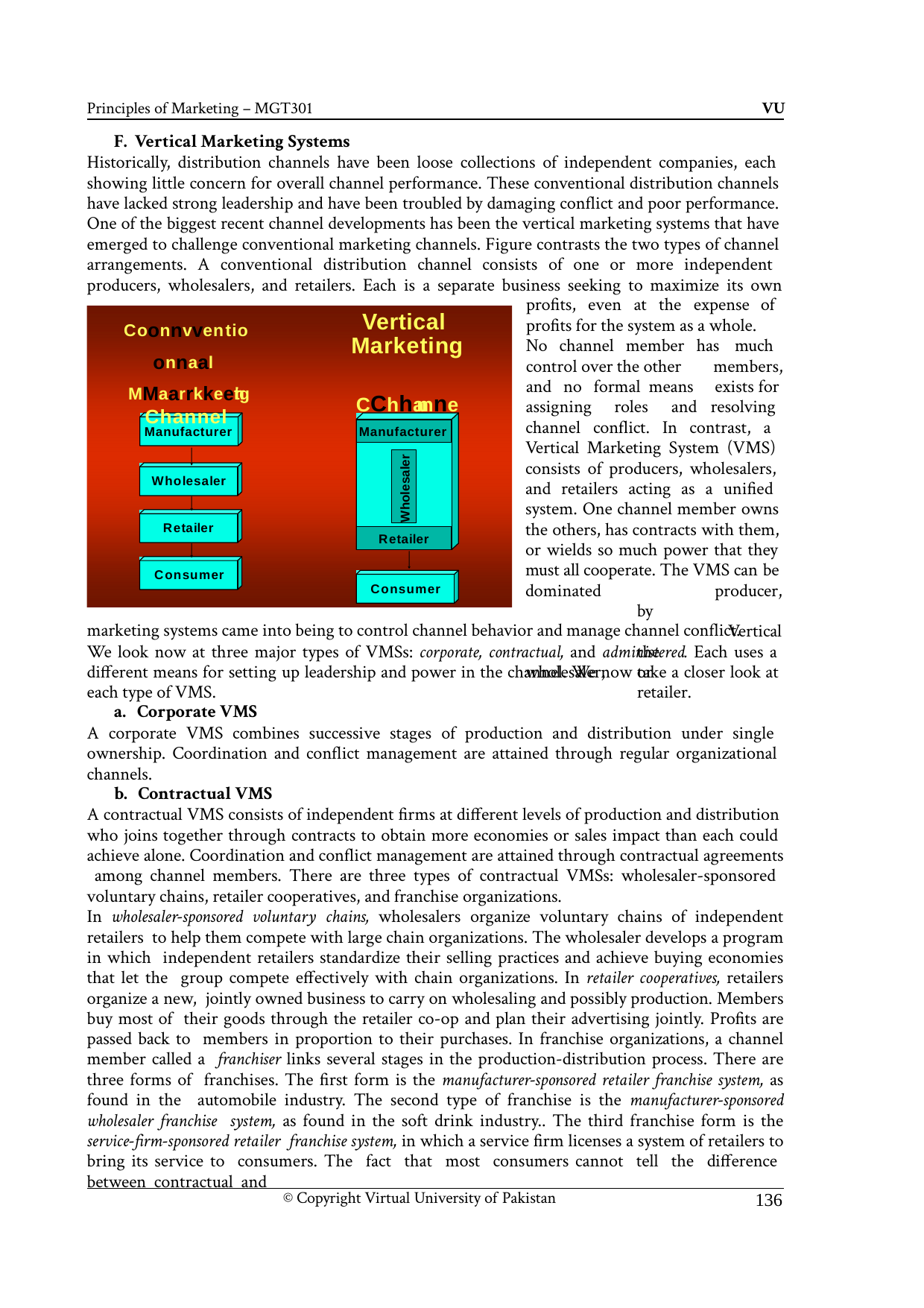

Principles of Marketing – MGT301	VU

F.  Vertical Marketing Systems
Historically, distribution channels have been loose collections of independent companies, each  showing little concern for overall channel performance. These conventional distribution channels  have lacked strong leadership and have been troubled by damaging conflict and poor performance.  One of the biggest recent channel developments has been the vertical marketing systems that have  emerged to challenge conventional marketing channels. Figure contrasts the two types of channel  arrangements. A conventional distribution channel consists of one or more independent  producers, wholesalers, and retailers. Each is a separate business seeking to maximize its own
profits,   even   at   the   expense  of

Vertical  Marketing  CChhannneel
Coonnvventioonnaal  MMaarrkkeeting  Channel
profits for the system as a whole.  No   channel   member   has   much
control over the other  and   no   formal means
members,  exists for  resolving
assigning	roles	and

channel conflict. In contrast, a  Vertical Marketing System (VMS)  consists of producers, wholesalers,  and retailers acting as a unified  system. One channel member owns  the others, has contracts with them,  or wields so much power that they  must all cooperate. The VMS can be

Manufacturer
Manufacturer

Wholesaler

Wholesaler

Retailer

Retailer

Consumer

dominated		by		the  wholesaler,	or	retailer.
producer,  Vertical
Consumer
marketing systems came into being to control channel behavior and manage channel conflict.
We look now at three major types of VMSs: corporate, contractual, and administered. Each uses a  different means for setting up leadership and power in the channel. We now take a closer look at  each type of VMS.
a.   Corporate VMS
A corporate VMS combines successive stages of production and distribution under single  ownership. Coordination and conflict management are attained through regular organizational  channels.
b.   Contractual VMS
A contractual VMS consists of independent firms at different levels of production and distribution  who joins together through contracts to obtain more economies or sales impact than each could  achieve alone. Coordination and conflict management are attained through contractual agreements  among channel members. There are three types of contractual VMSs: wholesaler-sponsored  voluntary chains, retailer cooperatives, and franchise organizations.
In wholesaler-sponsored voluntary chains, wholesalers organize voluntary chains of independent retailers  to help them compete with large chain organizations. The wholesaler develops a program in which  independent retailers standardize their selling practices and achieve buying economies that let the  group compete effectively with chain organizations. In retailer cooperatives, retailers organize a new,  jointly owned business to carry on wholesaling and possibly production. Members buy most of  their goods through the retailer co-op and plan their advertising jointly. Profits are passed back to  members in proportion to their purchases. In franchise organizations, a channel member called a  franchiser links several stages in the production-distribution process. There are three forms of  franchises. The first form is the manufacturer-sponsored retailer franchise system, as found in the  automobile industry. The second type of franchise is the manufacturer-sponsored wholesaler franchise  system, as found in the soft drink industry.. The third franchise form is the service-firm-sponsored retailer  franchise system, in which a service firm licenses a system of retailers to bring its service to  consumers. The  fact  that  most  consumers cannot  tell  the  difference  between  contractual and
© Copyright Virtual University of Pakistan
136